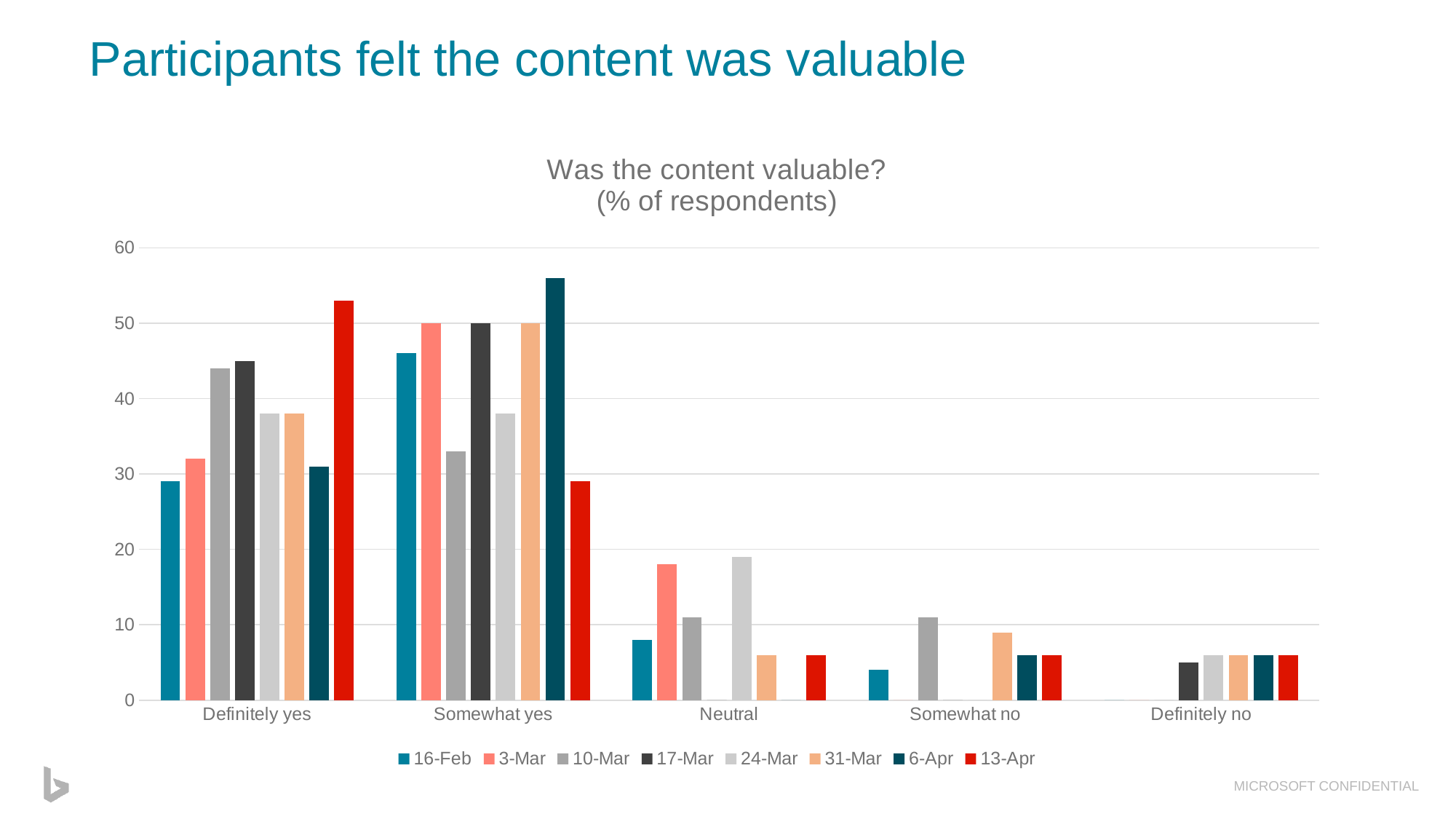

# Participants felt the content was valuable

### Chart: Was the content valuable?
(% of respondents)

| Category | 16-Feb | 3-Mar | 10-Mar | 17-Mar | 24-Mar | 31-Mar | 6-Apr | 13-Apr |
|---|---|---|---|---|---|---|---|---|
| Definitely yes | 29.0 | 32.0 | 44.0 | 45.0 | 38.0 | 38.0 | 31.0 | 53.0 |
| Somewhat yes | 46.0 | 50.0 | 33.0 | 50.0 | 38.0 | 50.0 | 56.0 | 29.0 |
| Neutral | 8.0 | 18.0 | 11.0 | 0.0 | 19.0 | 6.0 | 0.0 | 6.0 |
| Somewhat no | 4.0 | 0.0 | 11.0 | 0.0 | 0.0 | 9.0 | 6.0 | 6.0 |
| Definitely no | 0.0 | 0.0 | 0.0 | 5.0 | 6.0 | 6.0 | 6.0 | 6.0 |